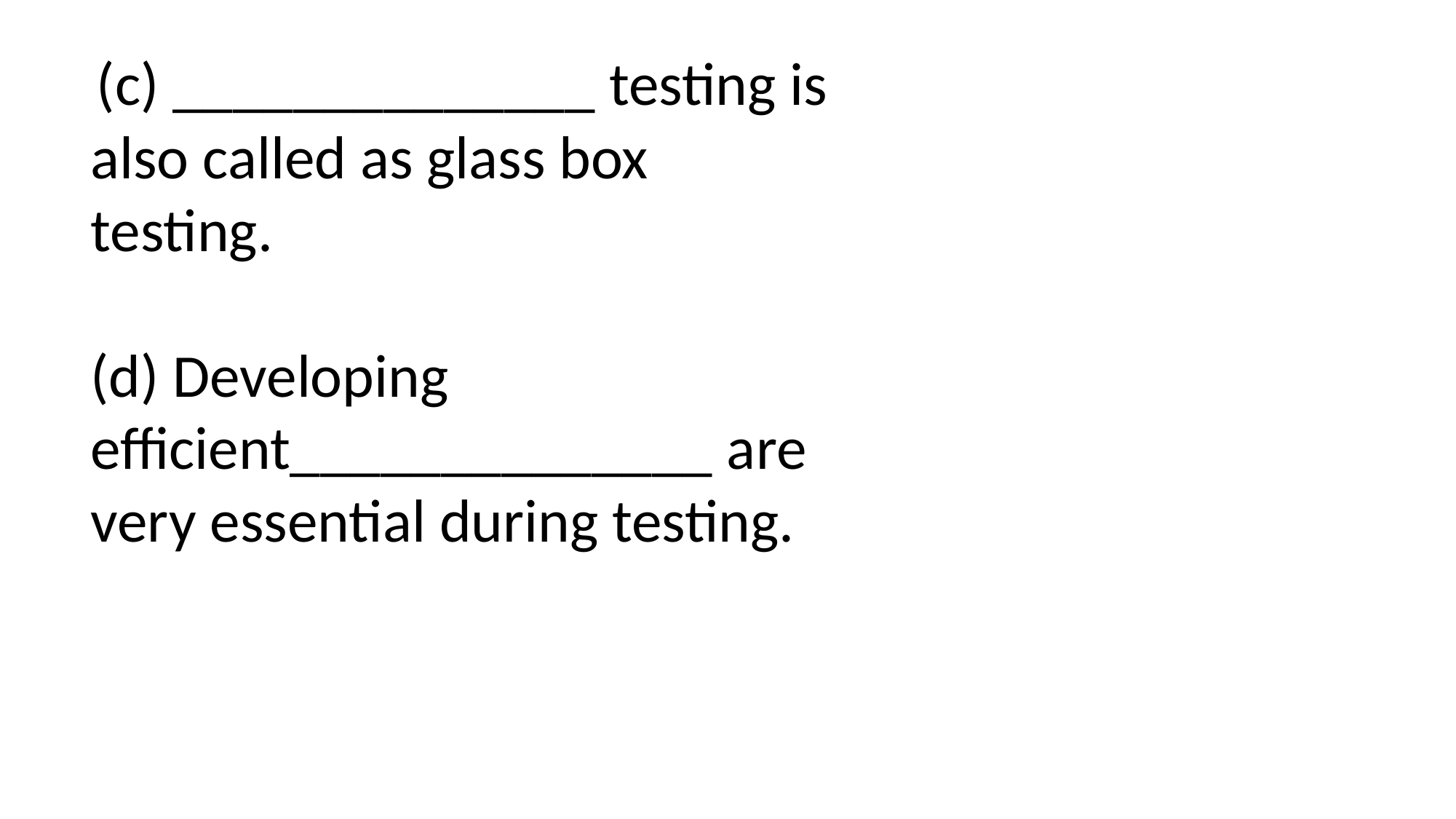

(c) ______________ testing is also called as glass box testing.

(d) Developing efficient______________ are very essential during testing.